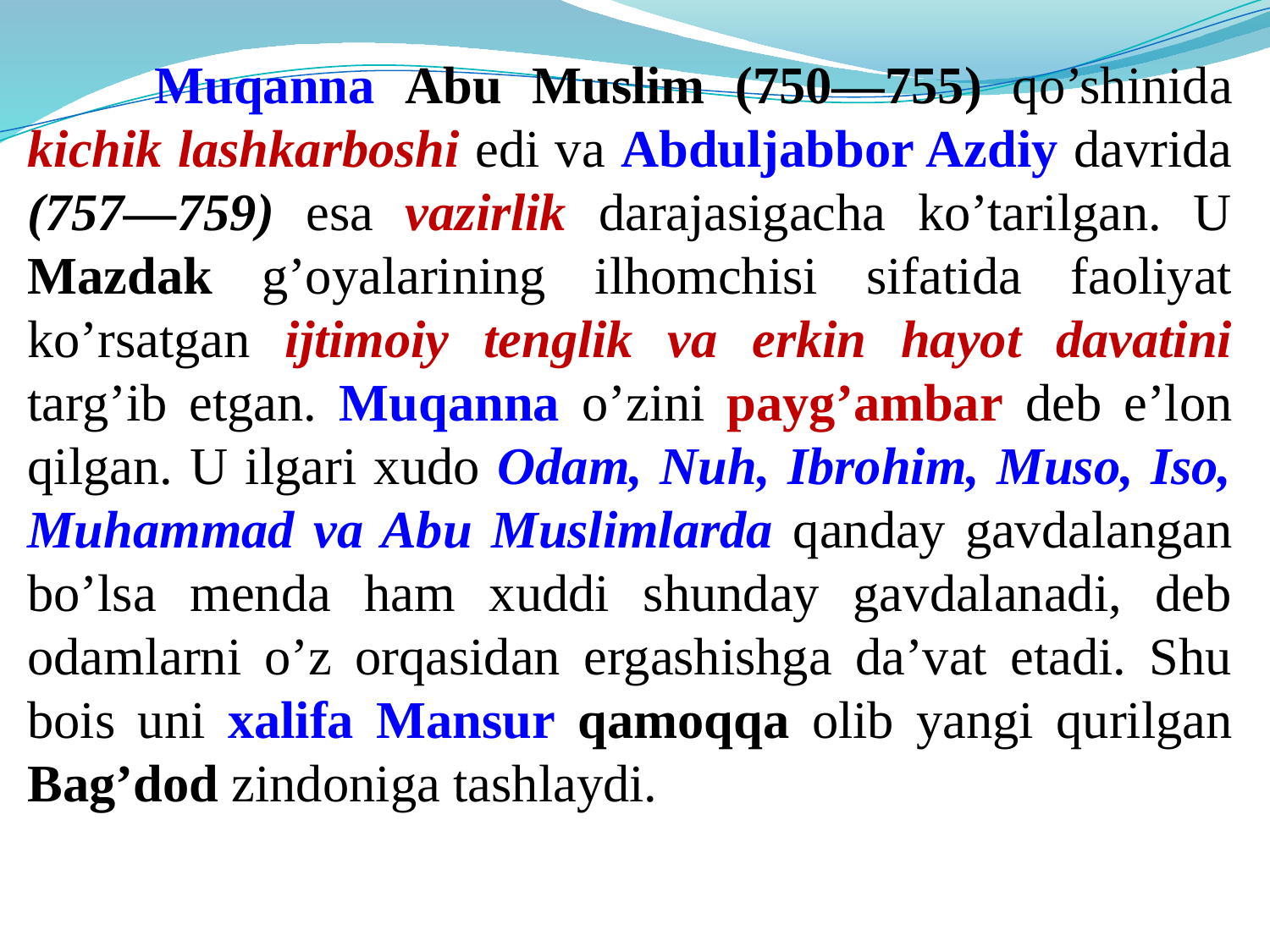

Muqanna Abu Muslim (750—755) qo’shinida kichik lashkarboshi edi va Abduljabbor Azdiy davrida (757—759) esa vazirlik darajasigacha ko’tarilgan. U Mazdak g’oyalarining ilhomchisi sifatida faoliyat ko’rsatgan ijtimoiy tenglik va erkin hayot davatini targ’ib etgan. Muqanna o’zini payg’ambar deb e’lon qilgan. U ilgari xudo Odam, Nuh, Ibrohim, Muso, Iso, Muhammad va Abu Muslimlarda qanday gavdalangan bo’lsa menda ham xuddi shunday gavdalanadi, deb odamlarni o’z orqasidan ergashishga da’vat etadi. Shu bois uni xalifa Mansur qamoqqa olib yangi qurilgan Bag’dod zindoniga tashlaydi.